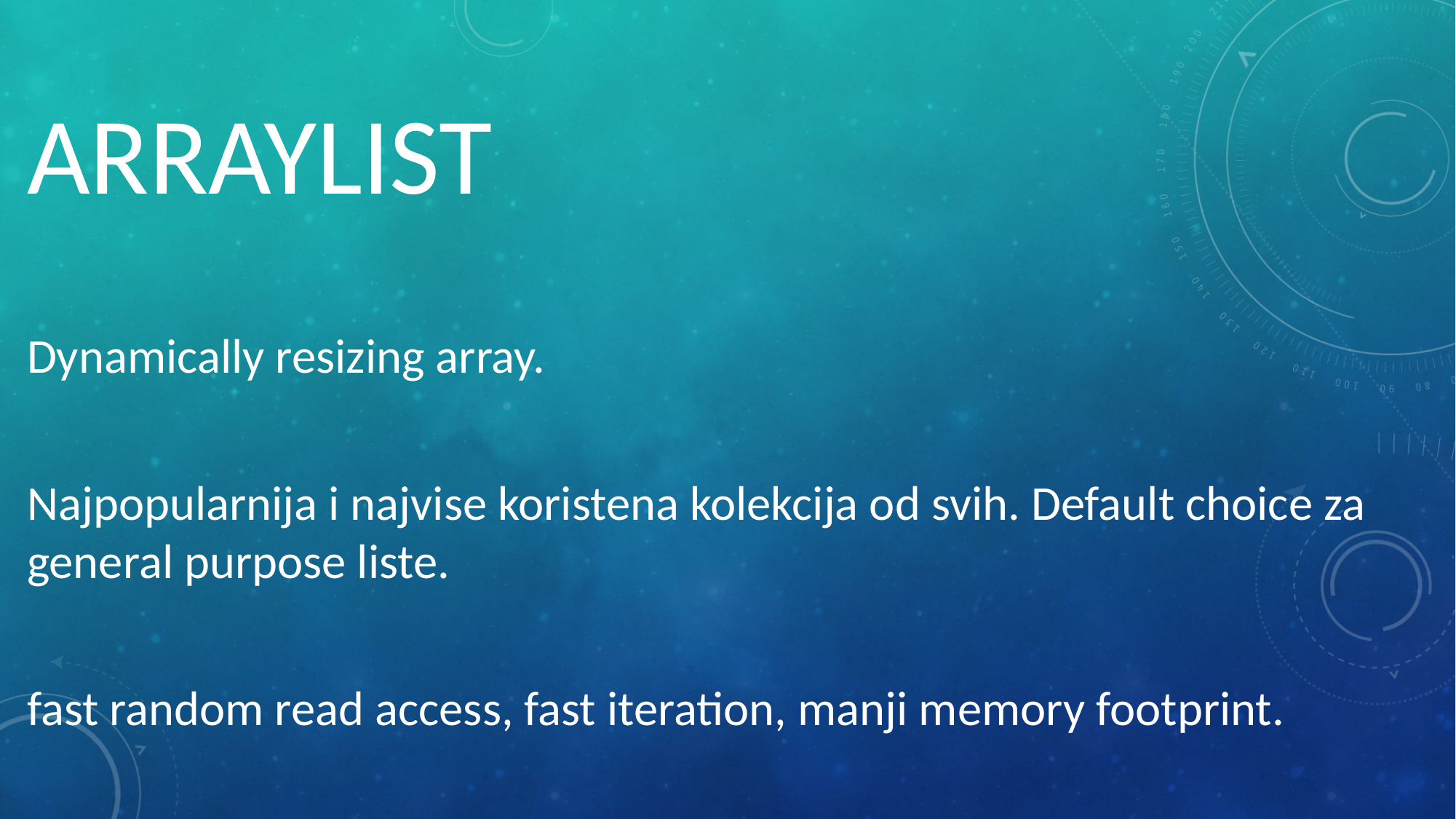

# ARRAYLIST
Dynamically resizing array.

Najpopularnija i najvise koristena kolekcija od svih. Default choice za general purpose liste.

fast random read access, fast iteration, manji memory footprint.